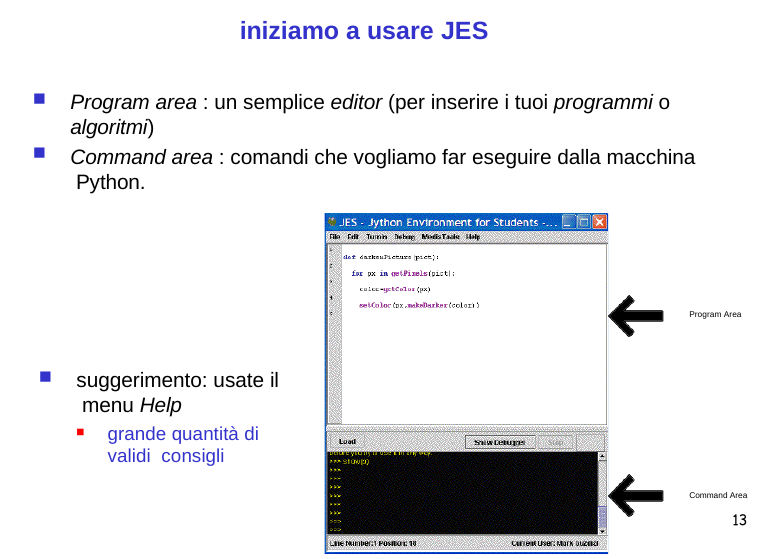

# iniziamo a usare JES
Program area : un semplice editor (per inserire i tuoi programmi o
algoritmi)
Command area : comandi che vogliamo far eseguire dalla macchina  Python.

Program Area
suggerimento: usate il  menu Help
grande quantità di validi  consigli

Command Area
13